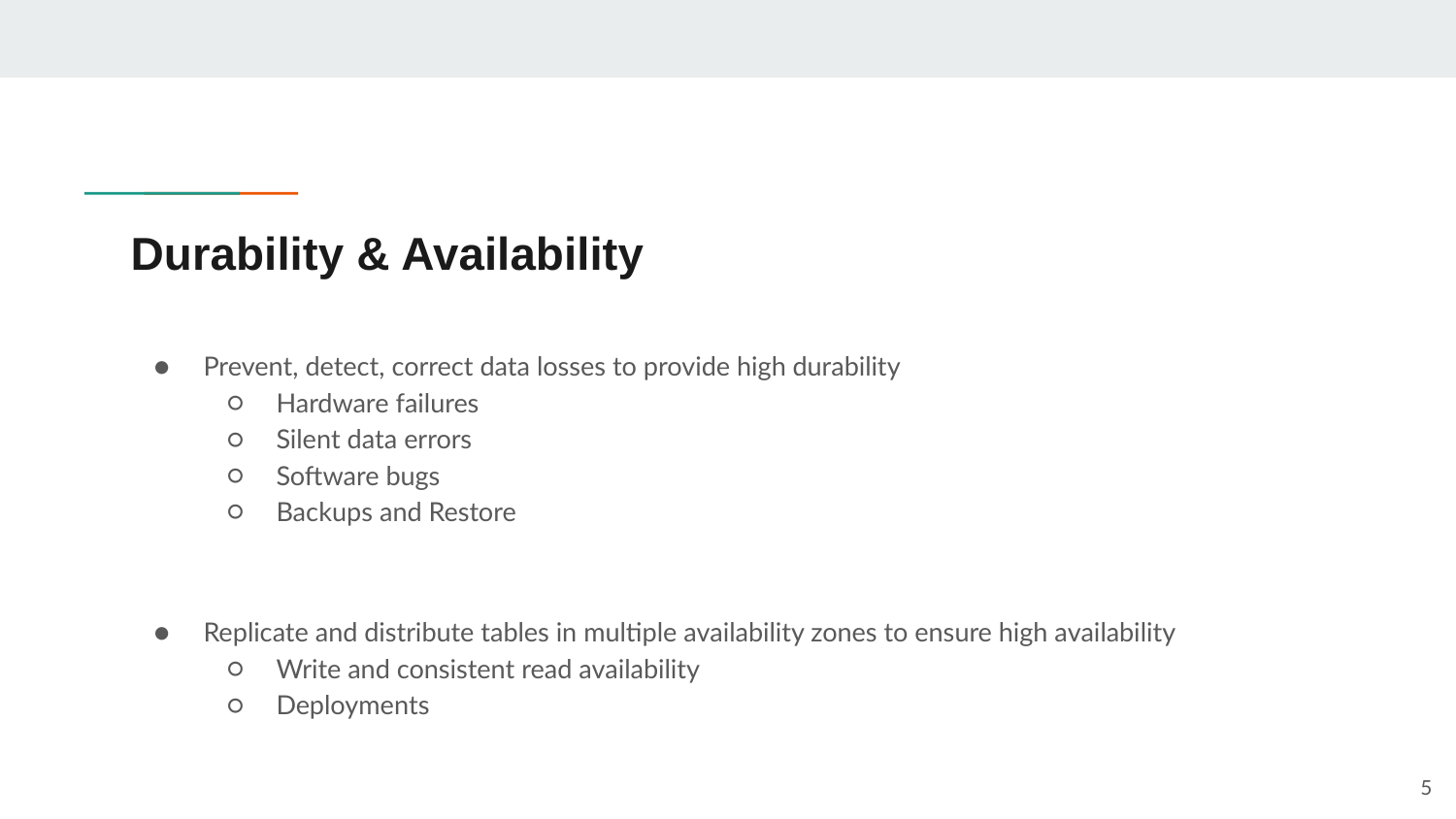

# Durability & Availability
Prevent, detect, correct data losses to provide high durability
Hardware failures
Silent data errors
Software bugs
Backups and Restore

Replicate and distribute tables in multiple availability zones to ensure high availability
Write and consistent read availability
Deployments
5